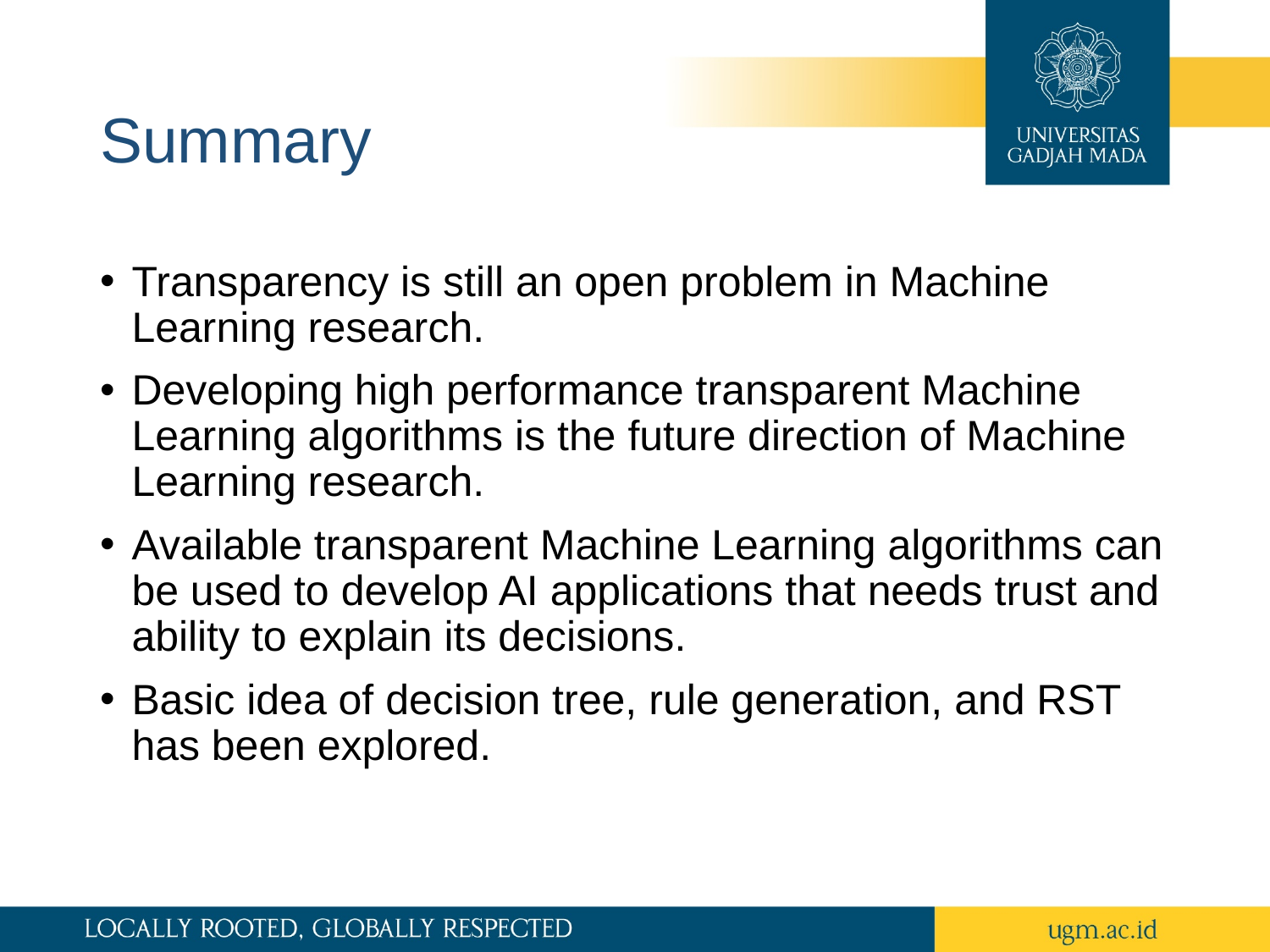

# Summary
Transparency is still an open problem in Machine Learning research.
Developing high performance transparent Machine Learning algorithms is the future direction of Machine Learning research.
Available transparent Machine Learning algorithms can be used to develop AI applications that needs trust and ability to explain its decisions.
Basic idea of decision tree, rule generation, and RST has been explored.